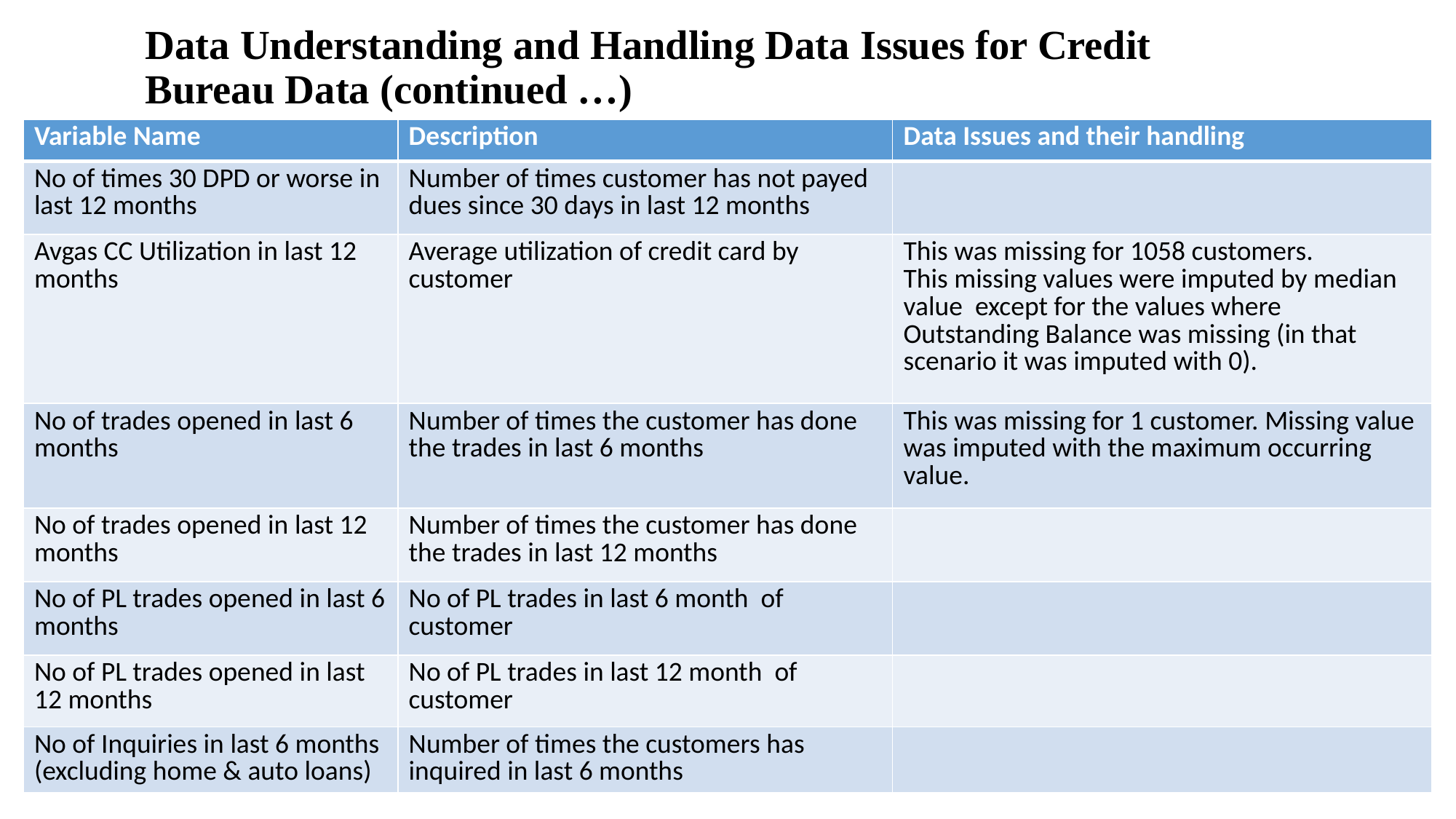

# Data Understanding and Handling Data Issues for Credit Bureau Data (continued …)
| Variable Name | Description | Data Issues and their handling |
| --- | --- | --- |
| No of times 30 DPD or worse in last 12 months | Number of times customer has not payed dues since 30 days in last 12 months |  |
| Avgas CC Utilization in last 12 months | Average utilization of credit card by customer | This was missing for 1058 customers. This missing values were imputed by median value except for the values where Outstanding Balance was missing (in that scenario it was imputed with 0). |
| No of trades opened in last 6 months | Number of times the customer has done the trades in last 6 months | This was missing for 1 customer. Missing value was imputed with the maximum occurring value. |
| No of trades opened in last 12 months | Number of times the customer has done the trades in last 12 months |  |
| No of PL trades opened in last 6 months | No of PL trades in last 6 month of customer |  |
| No of PL trades opened in last 12 months | No of PL trades in last 12 month of customer |  |
| No of Inquiries in last 6 months (excluding home & auto loans) | Number of times the customers has inquired in last 6 months |  |